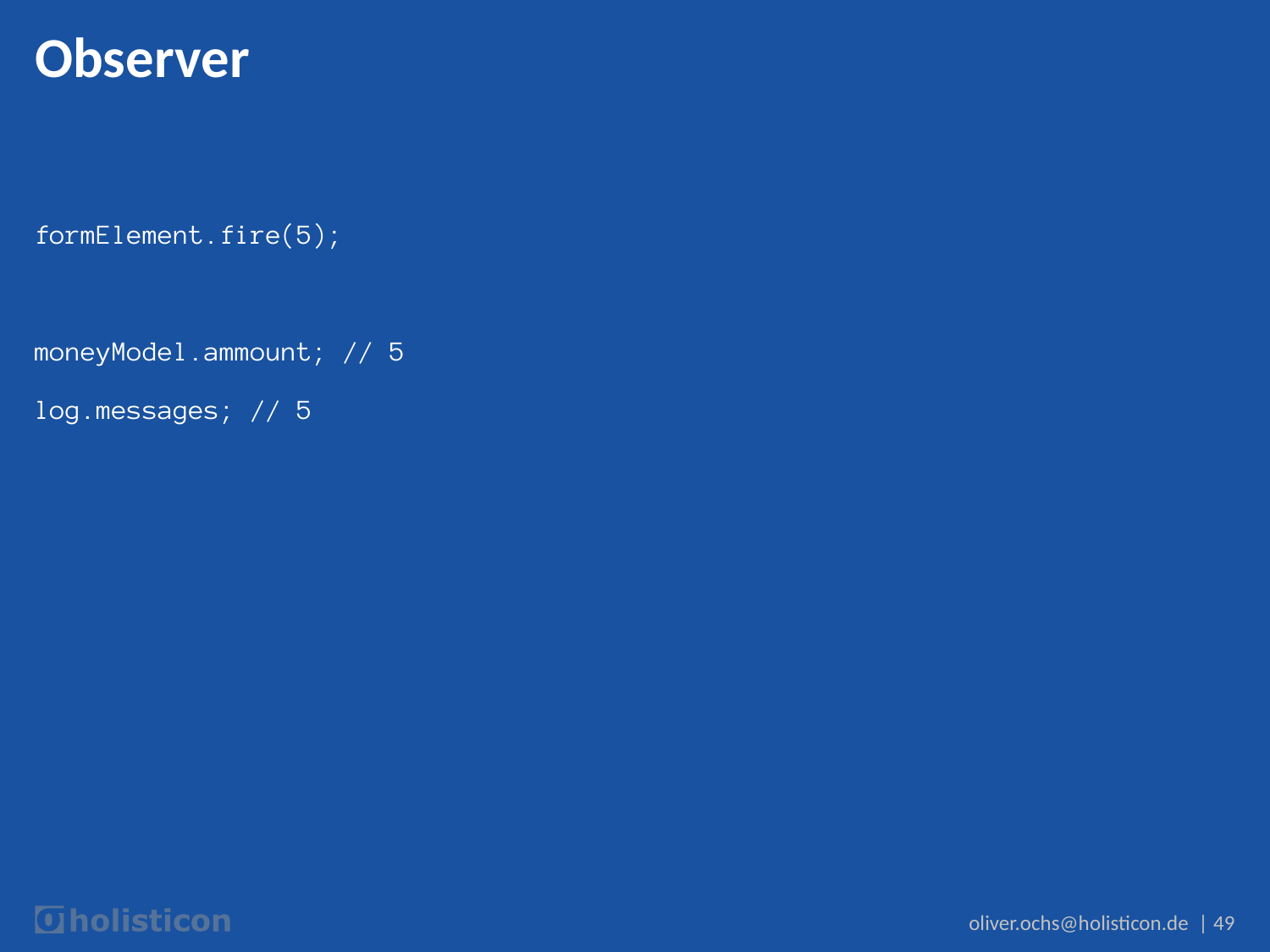

# Observer
formElement.fire(5);

moneyModel.ammount; // 5
log.messages; // 5